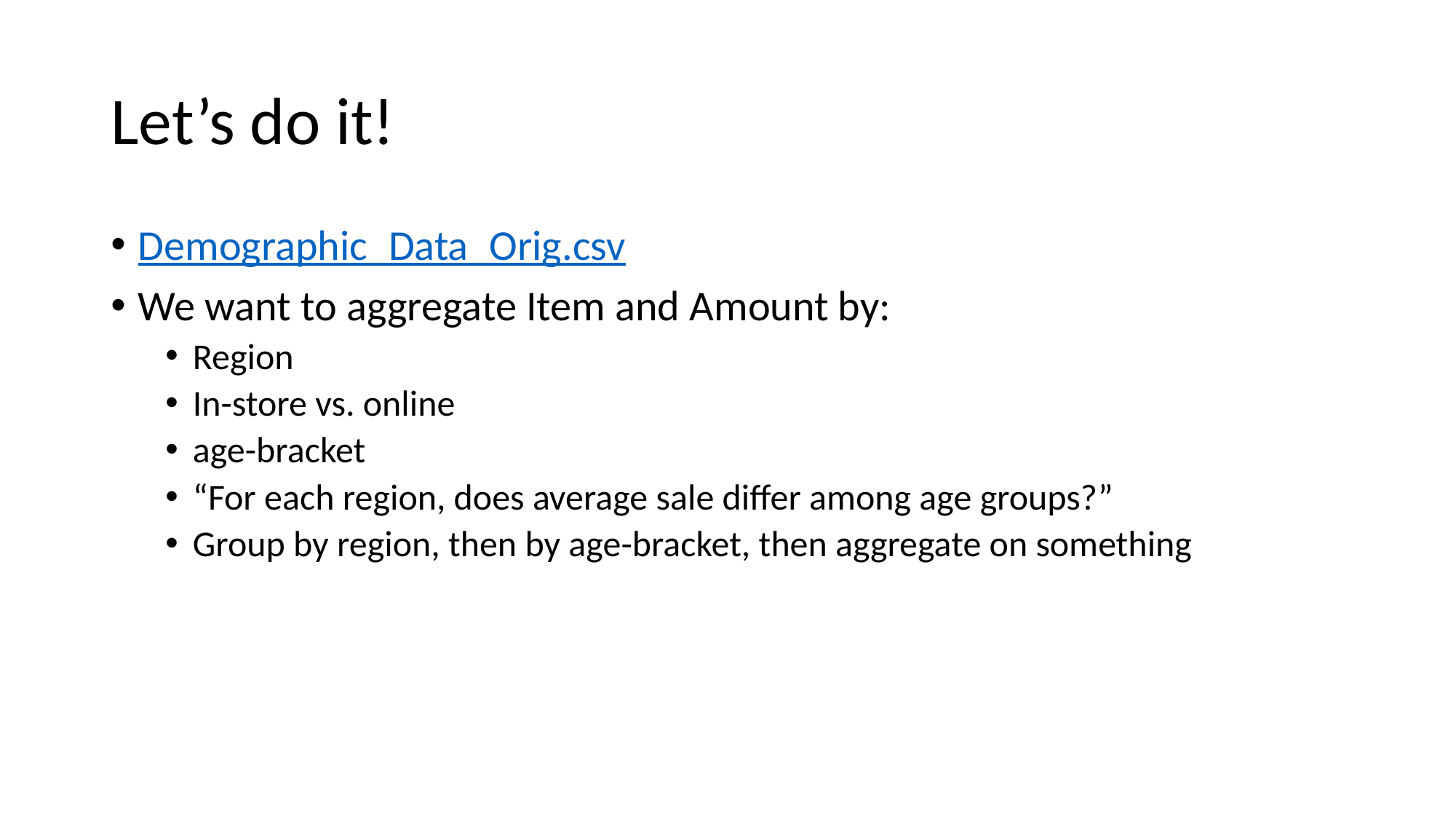

# Let’s do it!
Demographic_Data_Orig.csv
We want to aggregate Item and Amount by:
Region
In-store vs. online
age-bracket
“For each region, does average sale differ among age groups?”
Group by region, then by age-bracket, then aggregate on something